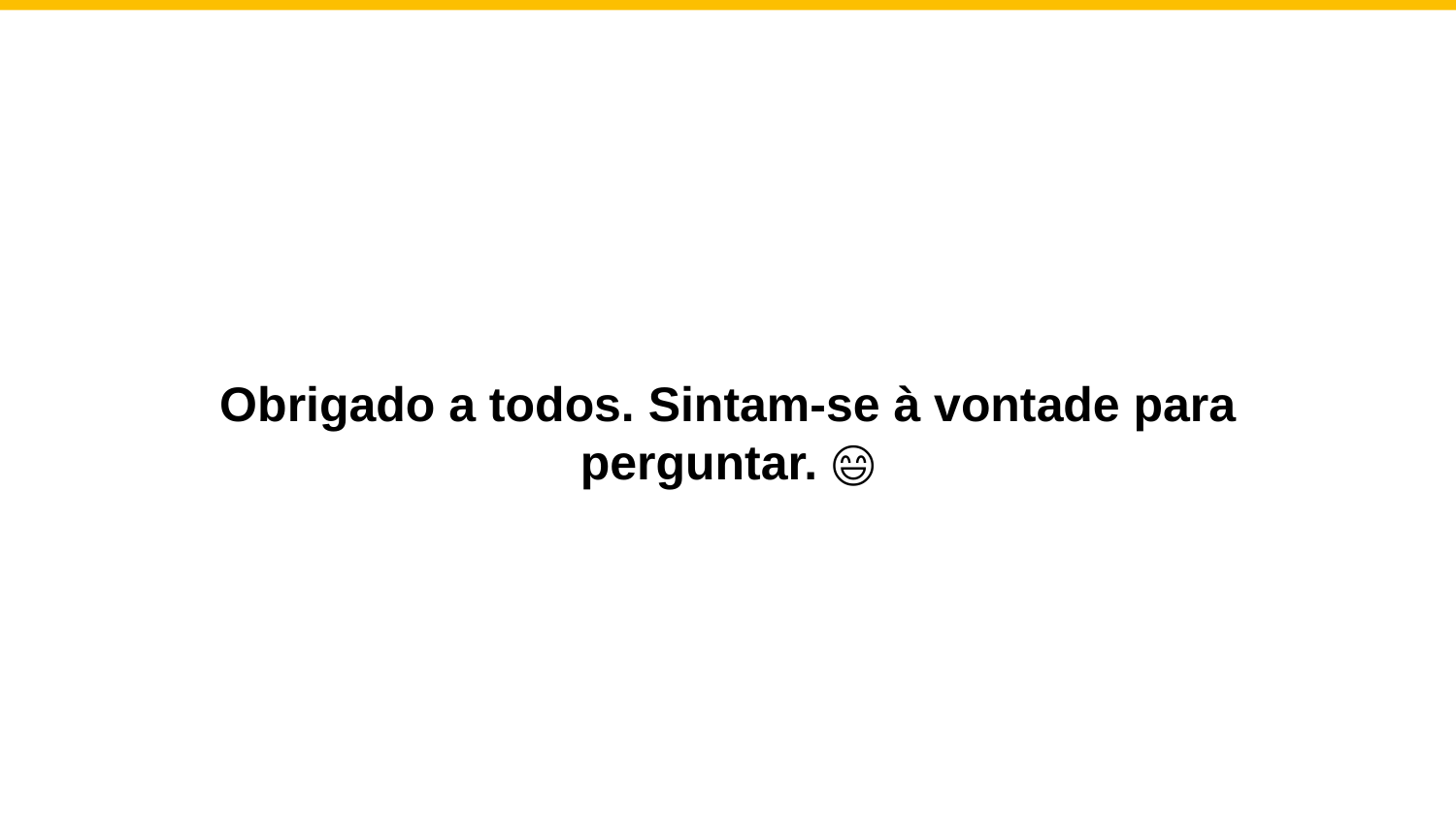

Obrigado a todos. Sintam-se à vontade para perguntar. 😄